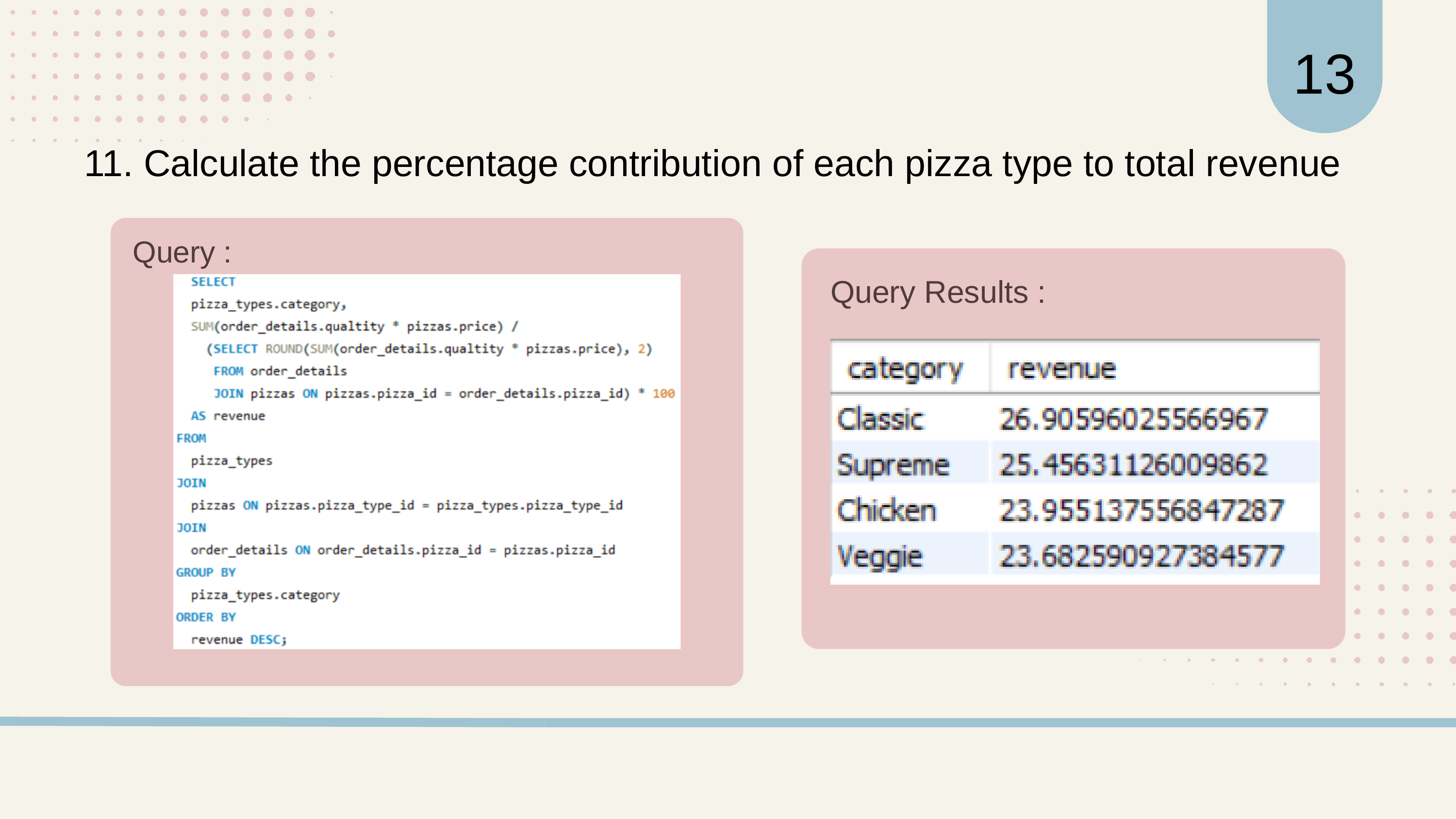

13

11. Calculate the percentage contribution of each pizza type to total revenue

Query :

Query Results :